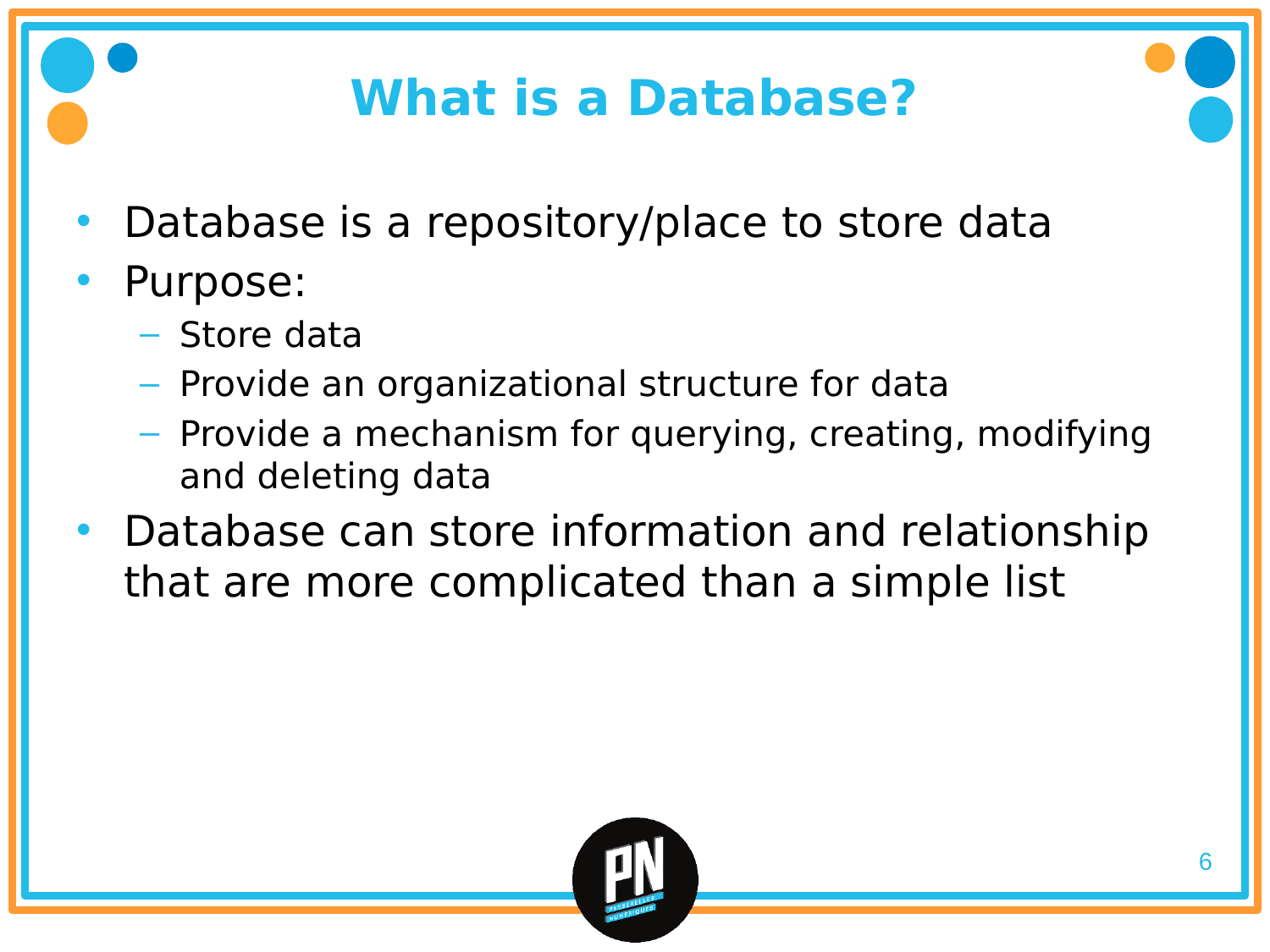

# What is a Database?
Database is a repository/place to store data
Purpose:
Store data
Provide an organizational structure for data
Provide a mechanism for querying, creating, modifying and deleting data
Database can store information and relationship that are more complicated than a simple list